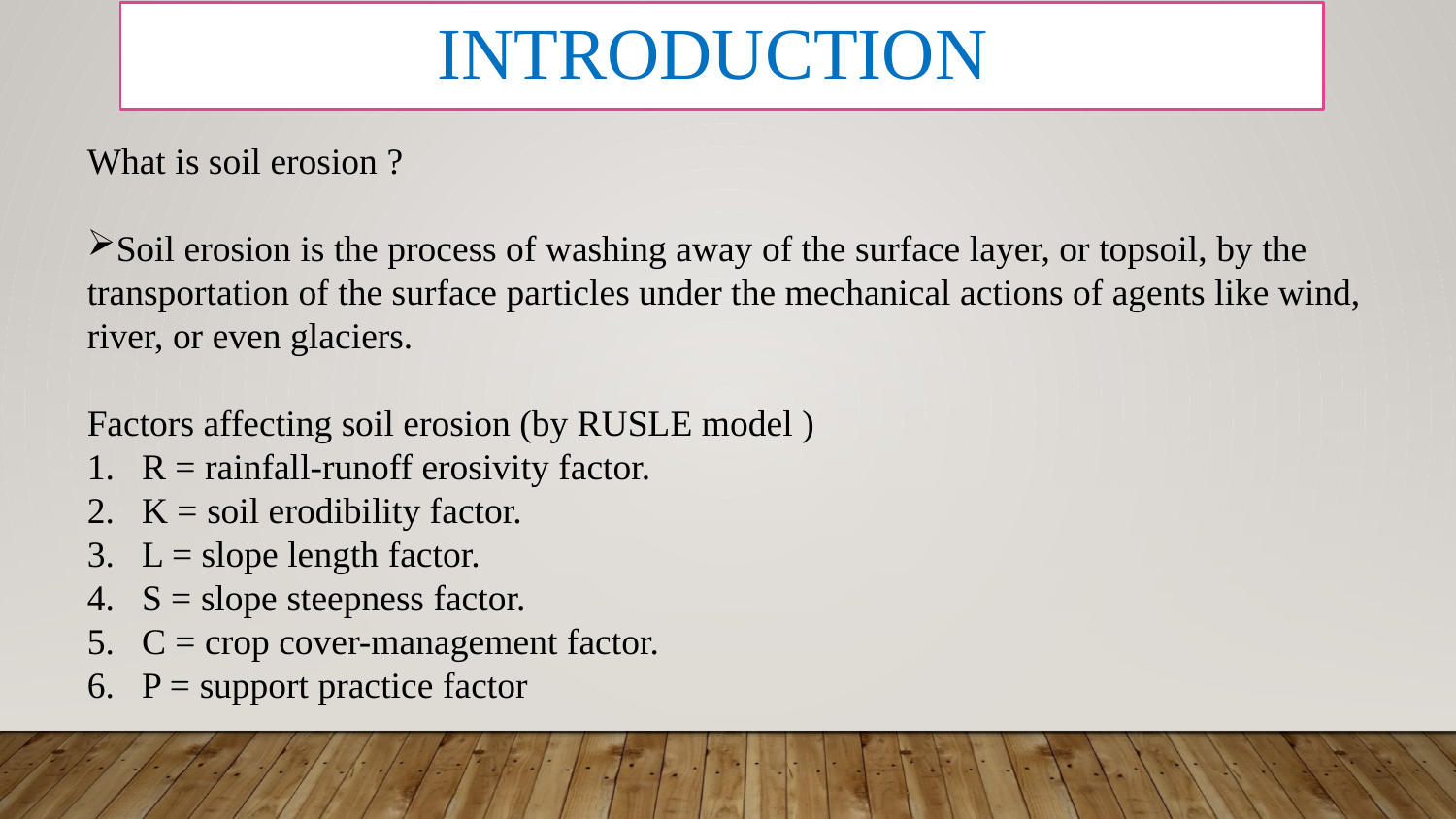

# Introduction
What is soil erosion ?

Soil erosion is the process of washing away of the surface layer, or topsoil, by the transportation of the surface particles under the mechanical actions of agents like wind, river, or even glaciers.

Factors affecting soil erosion (by RUSLE model )
R = rainfall-runoff erosivity factor.
K = soil erodibility factor.
L = slope length factor.
S = slope steepness factor.
C = crop cover-management factor.
P = support practice factor